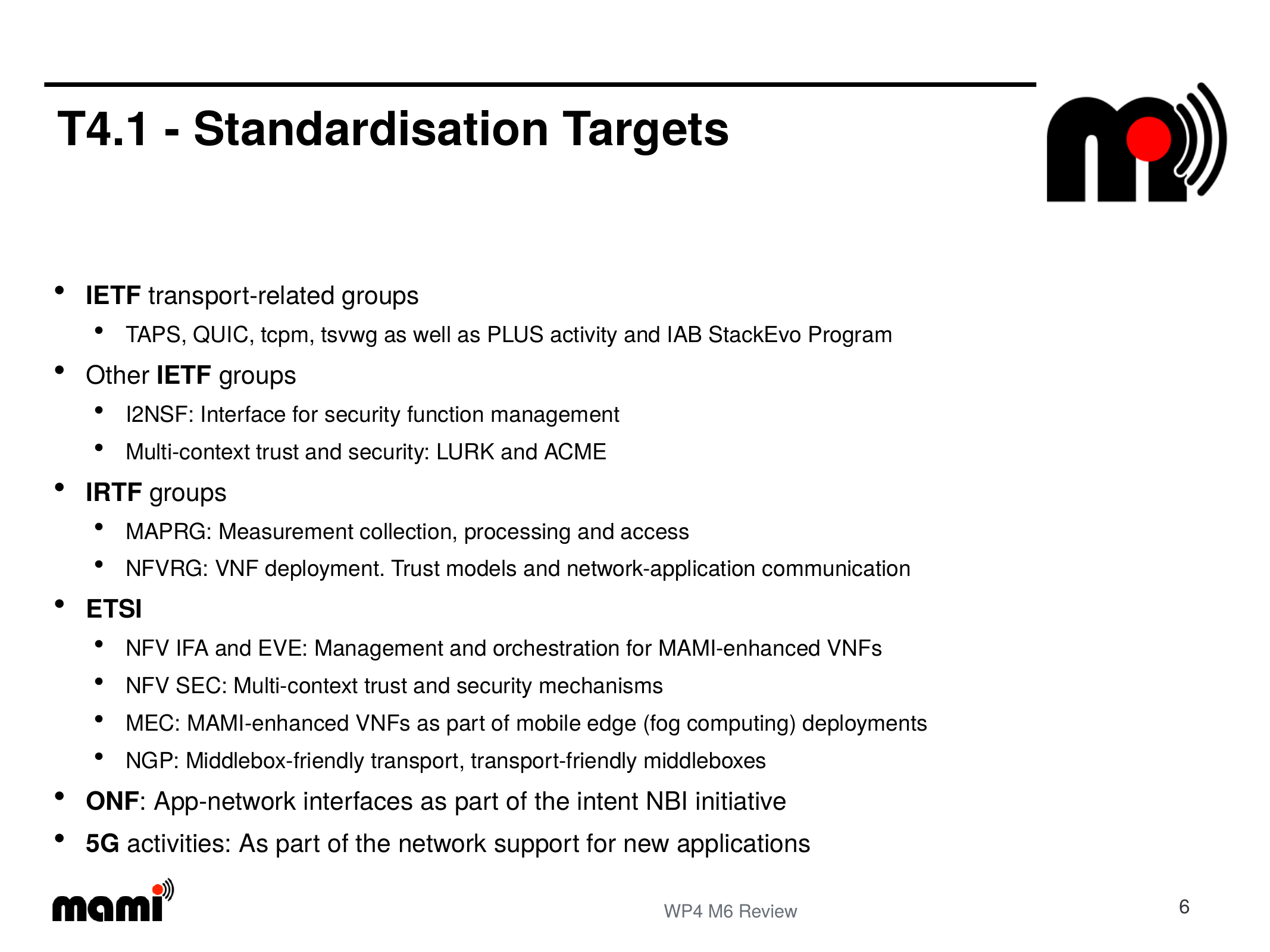

# T4.1 - Standardisation Targets
IETF transport-related groups
TAPS, QUIC, tcpm, tsvwg as well as PLUS activity and IAB StackEvo Program
Other IETF groups
I2NSF: Interface for security function management
Multi-context trust and security: LURK and ACME
IRTF groups
MAPRG: Measurement collection, processing and access
NFVRG: VNF deployment. Trust models and network-application communication
ETSI
NFV IFA and EVE: Management and orchestration for MAMI-enhanced VNFs
NFV SEC: Multi-context trust and security mechanisms
MEC: MAMI-enhanced VNFs as part of mobile edge (fog computing) deployments
NGP: Middlebox-friendly transport, transport-friendly middleboxes
ONF: App-network interfaces as part of the intent NBI initiative
5G activities: As part of the network support for new applications
6